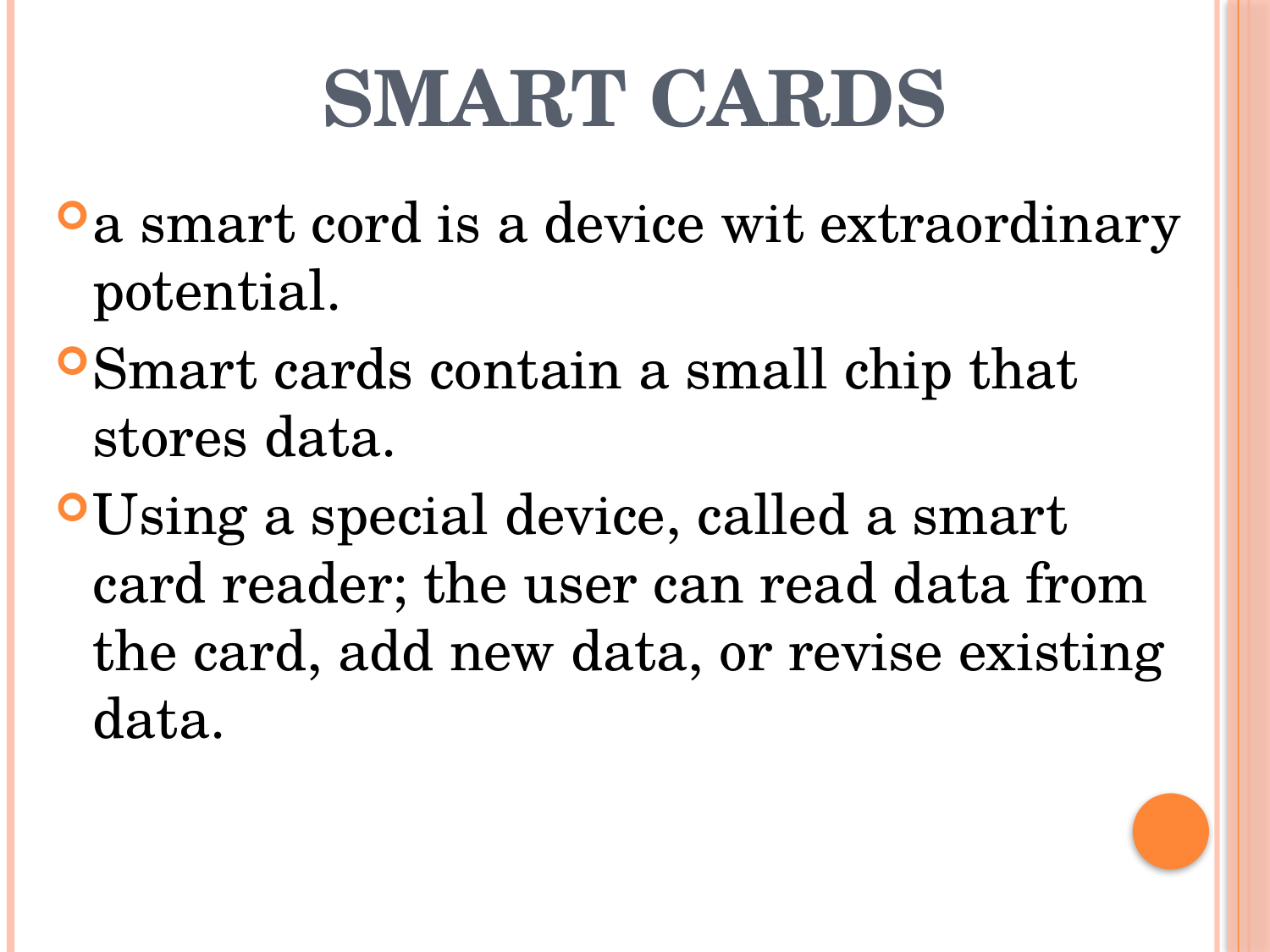

# Smart Cards
a smart cord is a device wit extraordinary potential.
Smart cards contain a small chip that stores data.
Using a special device, called a smart card reader; the user can read data from the card, add new data, or revise existing data.